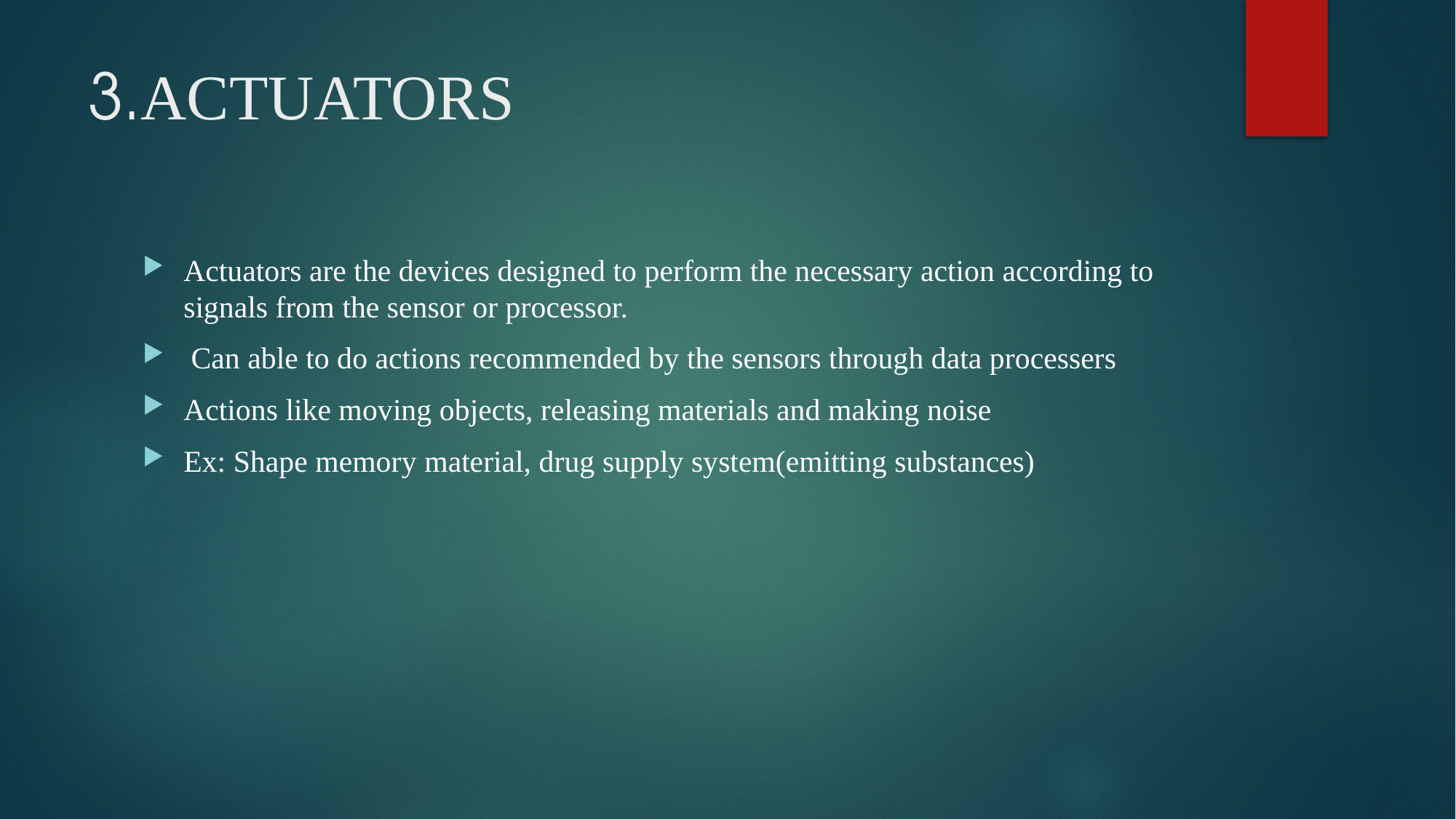

# 3.ACTUATORS
Actuators are the devices designed to perform the necessary action according to signals from the sensor or processor.
 Can able to do actions recommended by the sensors through data processers
Actions like moving objects, releasing materials and making noise
Ex: Shape memory material, drug supply system(emitting substances)